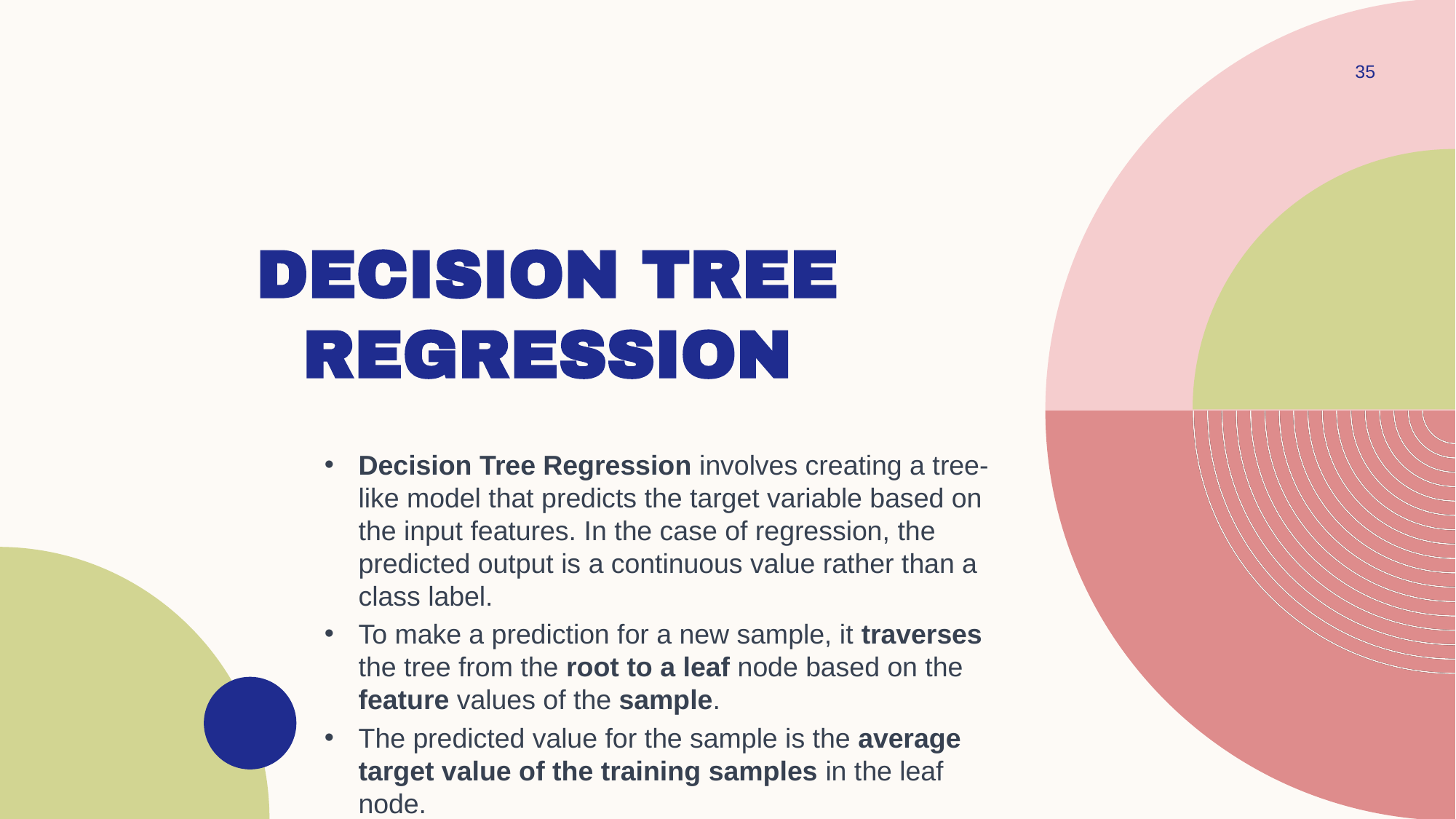

35
# Decision tree regression
Decision Tree Regression involves creating a tree-like model that predicts the target variable based on the input features. In the case of regression, the predicted output is a continuous value rather than a class label.
To make a prediction for a new sample, it traverses the tree from the root to a leaf node based on the feature values of the sample.
The predicted value for the sample is the average target value of the training samples in the leaf node.